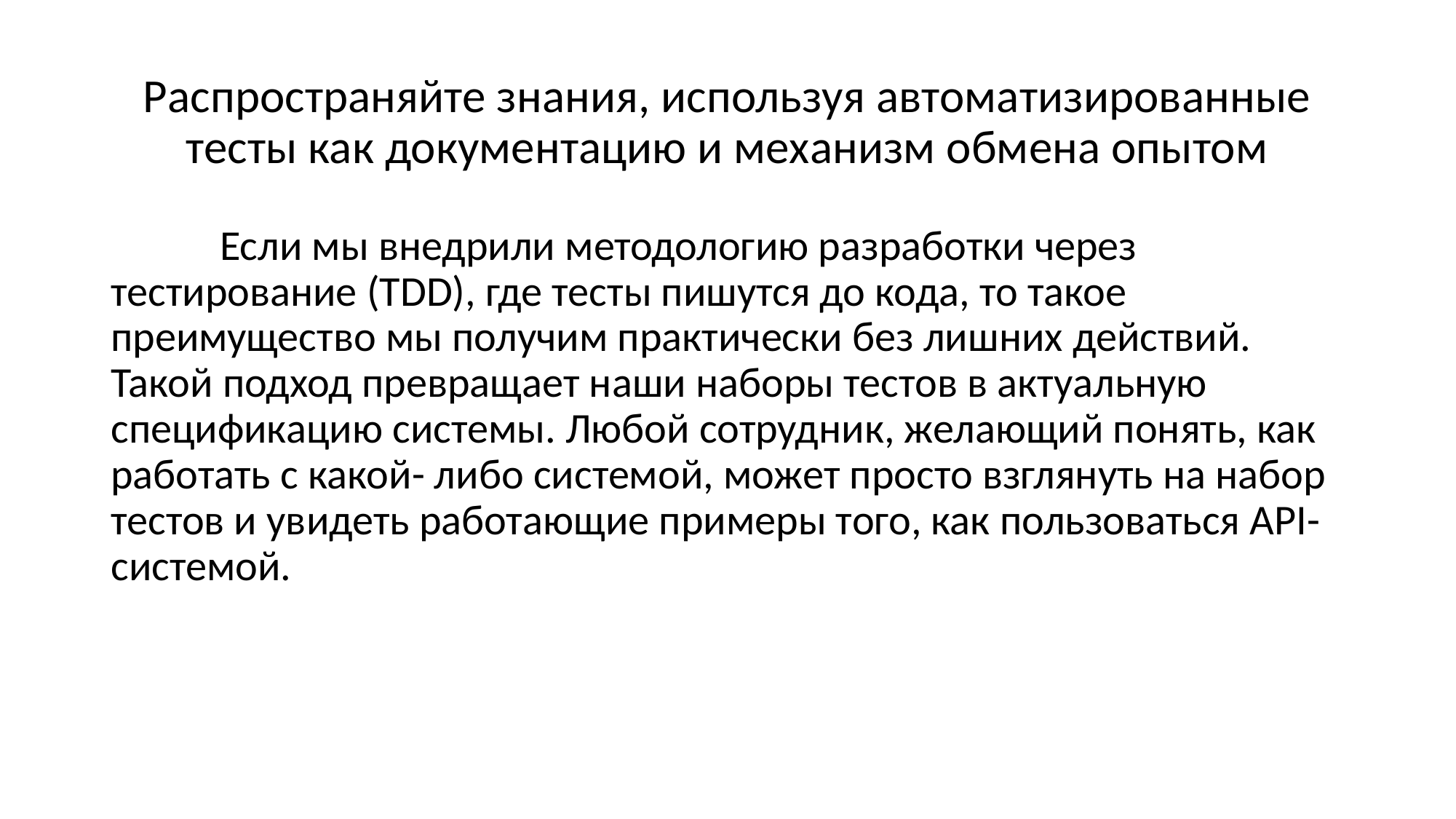

# Распространяйте знания, используя автоматизированные тесты как документацию и механизм обмена опытом
	Если мы внедрили методологию разработки через тестирование (TDD), где тесты пишутся до кода, то такое преимущество мы получим практически без лишних действий. Такой подход превращает наши наборы тестов в актуальную спецификацию системы. Любой сотрудник, желающий понять, как работать с какой- либо системой, может просто взглянуть на набор тестов и увидеть работающие примеры того, как пользоваться API-системой.